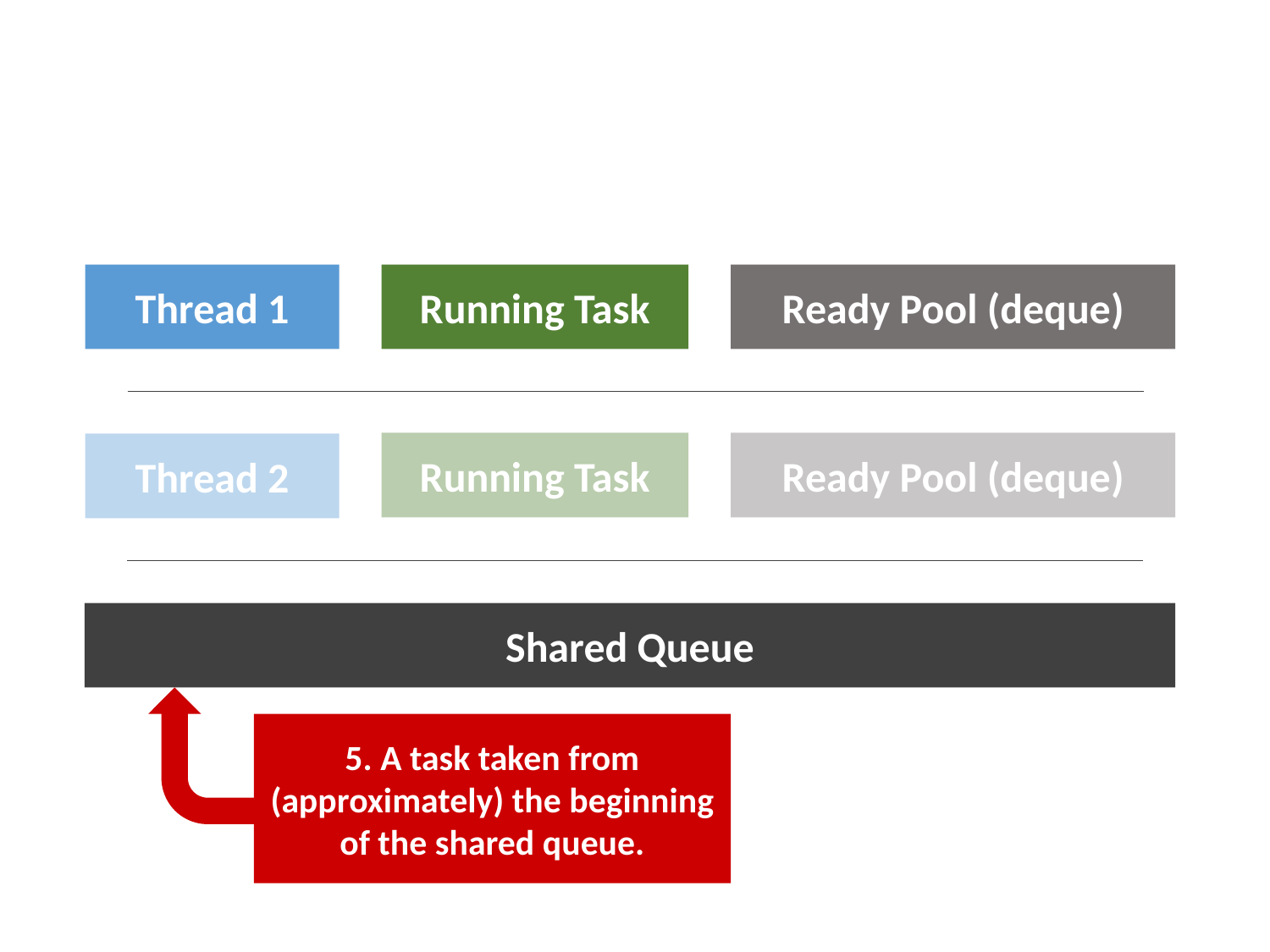

Thread 1
Running Task
Ready Pool (deque)
Running Task
Ready Pool (deque)
Thread 2
Shared Queue

5. A task taken from (approximately) the beginning of the shared queue.